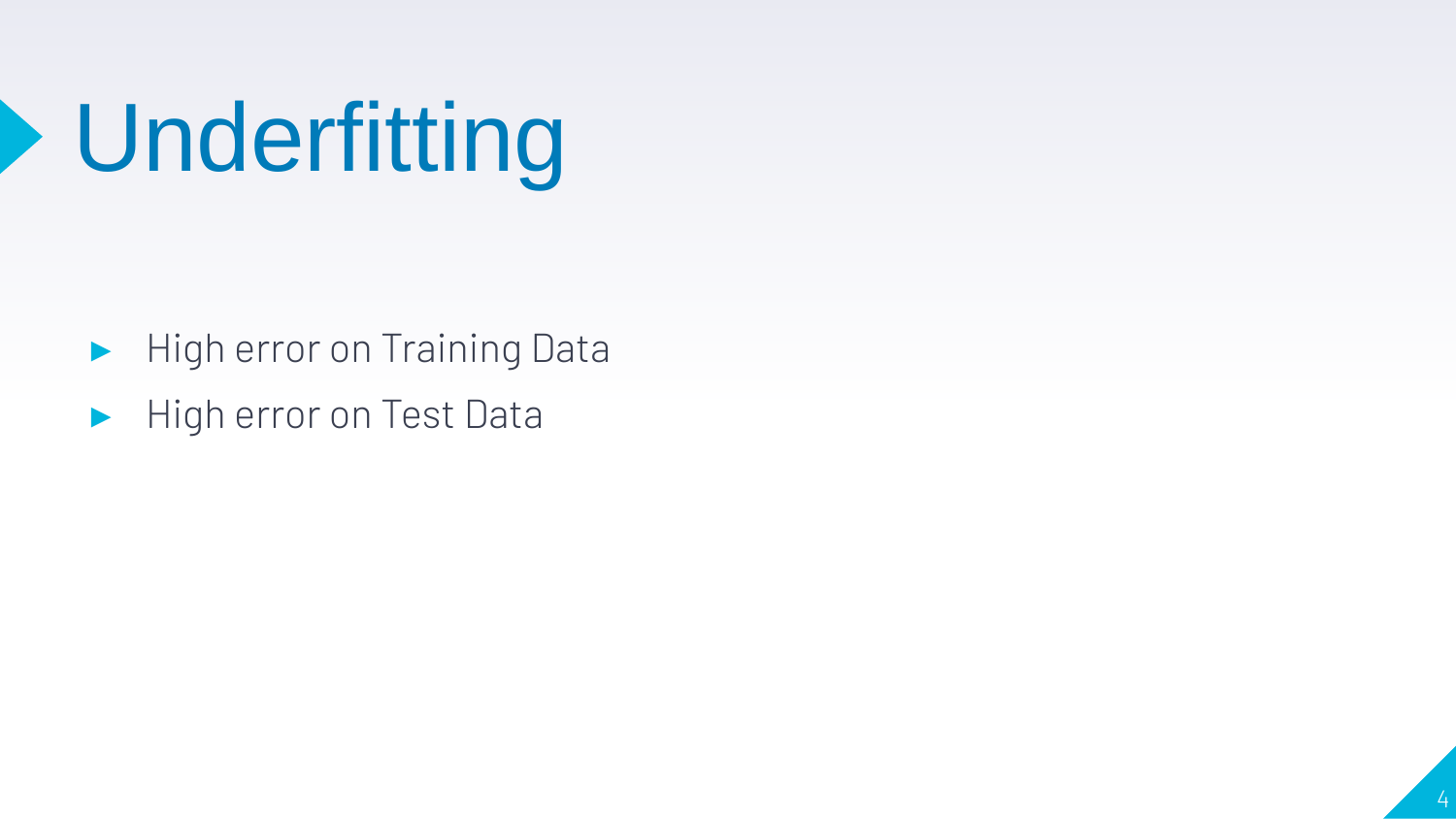

# Underfitting
High error on Training Data
High error on Test Data
4